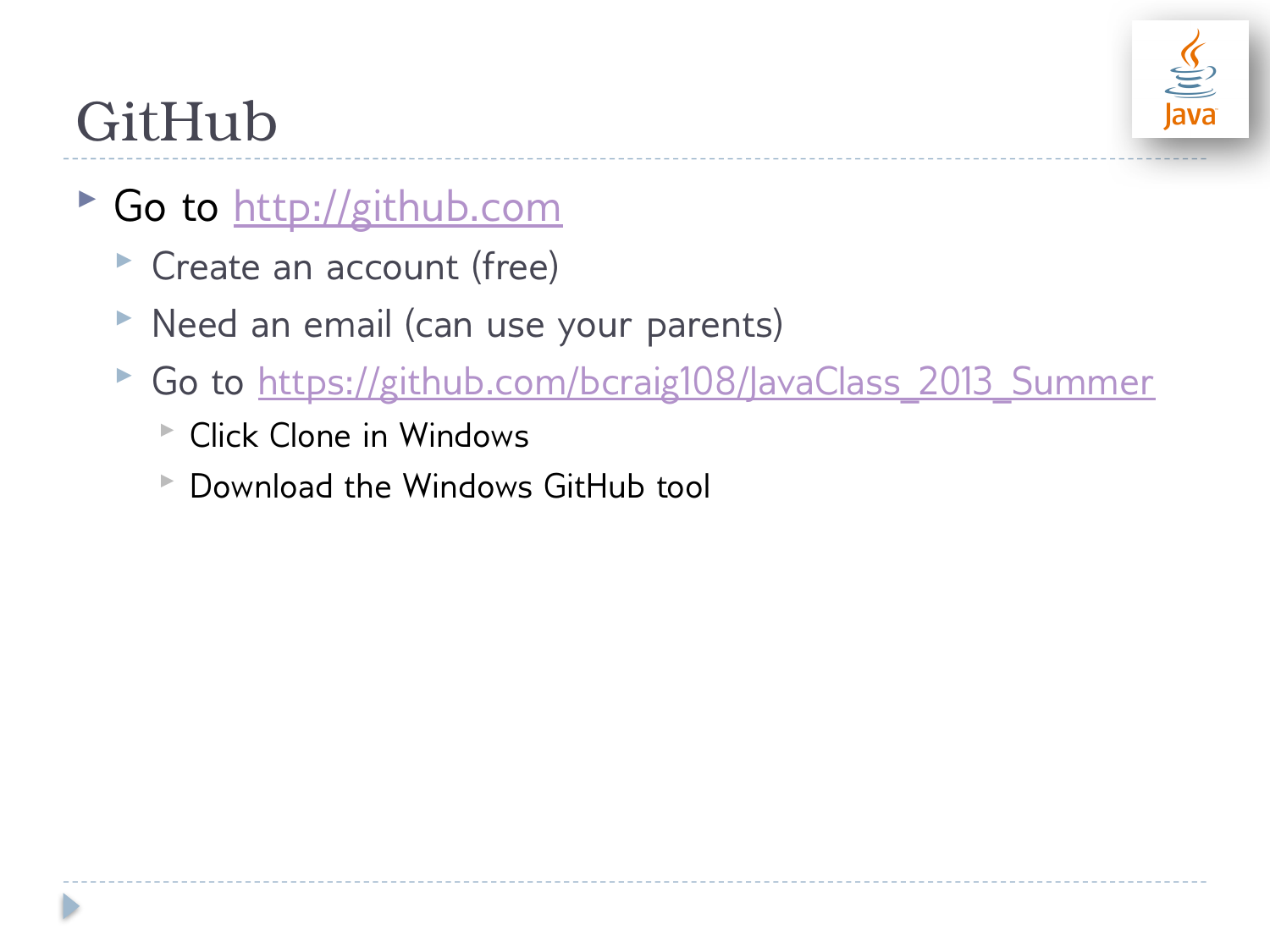

# GitHub
Go to http://github.com
Create an account (free)
Need an email (can use your parents)
Go to https://github.com/bcraig108/JavaClass_2013_Summer
Click Clone in Windows
Download the Windows GitHub tool